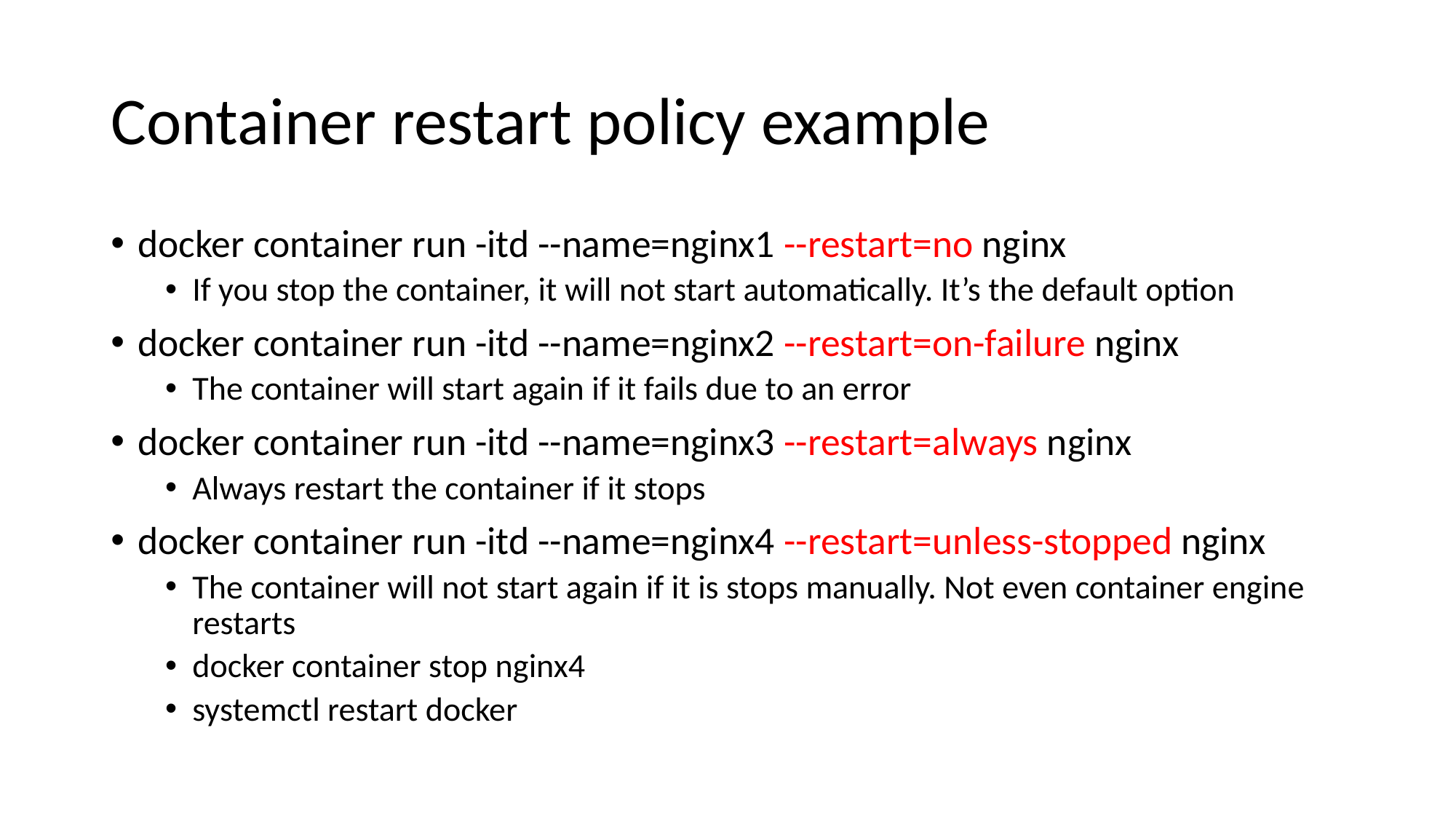

# Container restart policy example
docker container run -itd --name=nginx1 --restart=no nginx
If you stop the container, it will not start automatically. It’s the default option
docker container run -itd --name=nginx2 --restart=on-failure nginx
The container will start again if it fails due to an error
docker container run -itd --name=nginx3 --restart=always nginx
Always restart the container if it stops
docker container run -itd --name=nginx4 --restart=unless-stopped nginx
The container will not start again if it is stops manually. Not even container engine restarts
docker container stop nginx4
systemctl restart docker